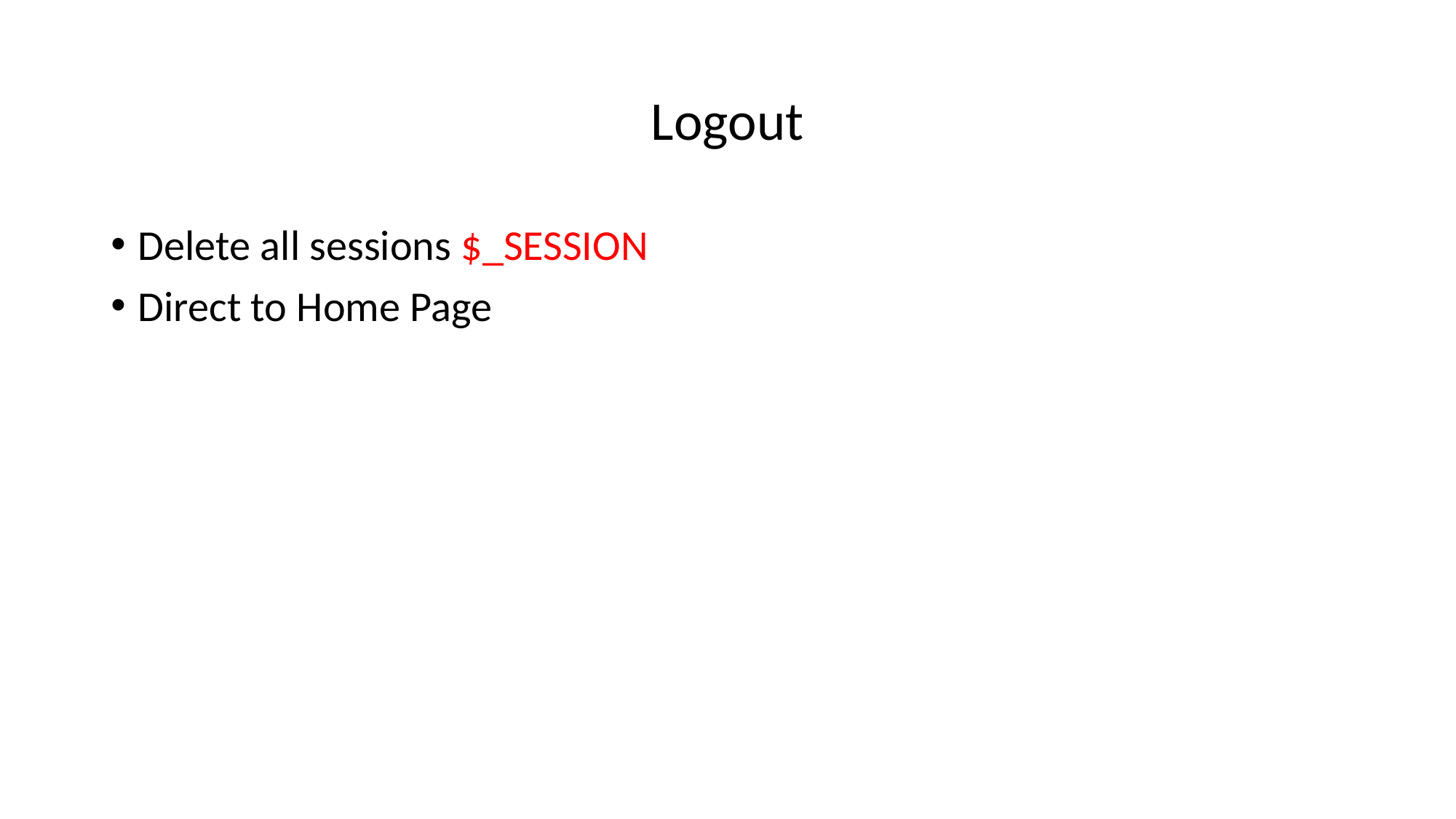

# Logout
Delete all sessions $_SESSION
Direct to Home Page